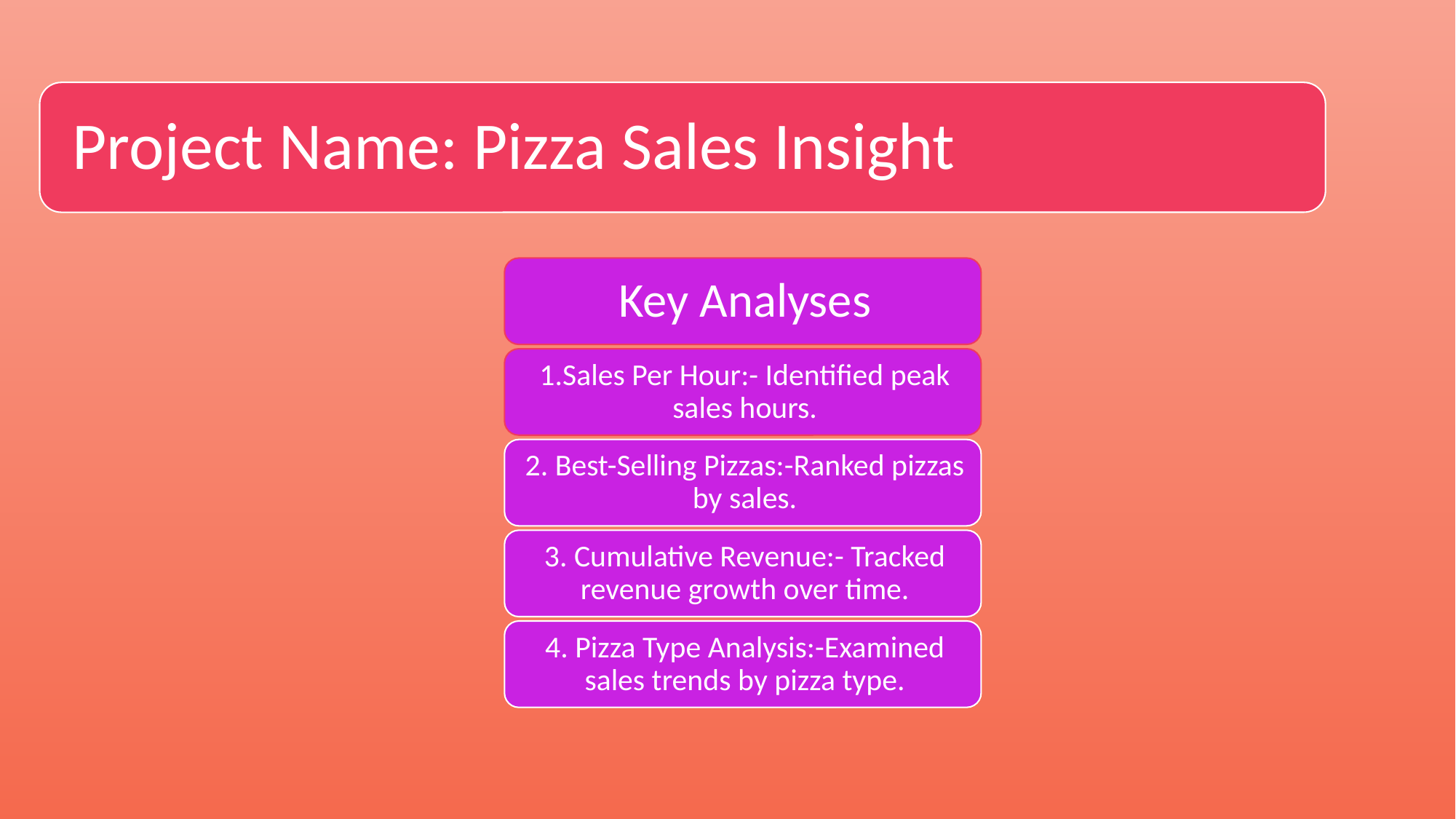

Project Name: Pizza Sales Insight
Key Analyses
1.Sales Per Hour:- Identified peak sales hours.
2. Best-Selling Pizzas:-Ranked pizzas by sales.
3. Cumulative Revenue:- Tracked revenue growth over time.
4. Pizza Type Analysis:-Examined sales trends by pizza type.